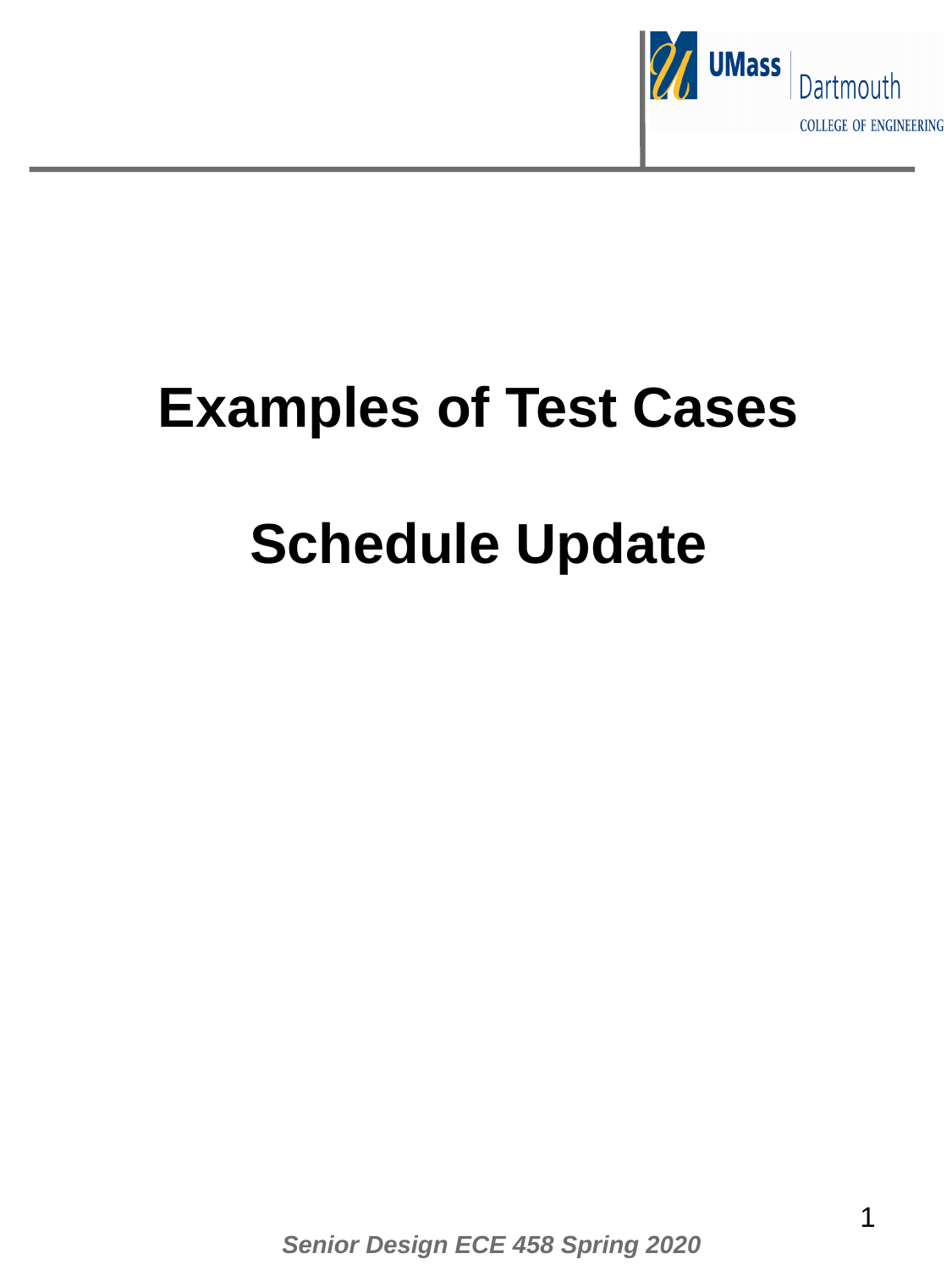

# Examples of Test Cases Schedule Update